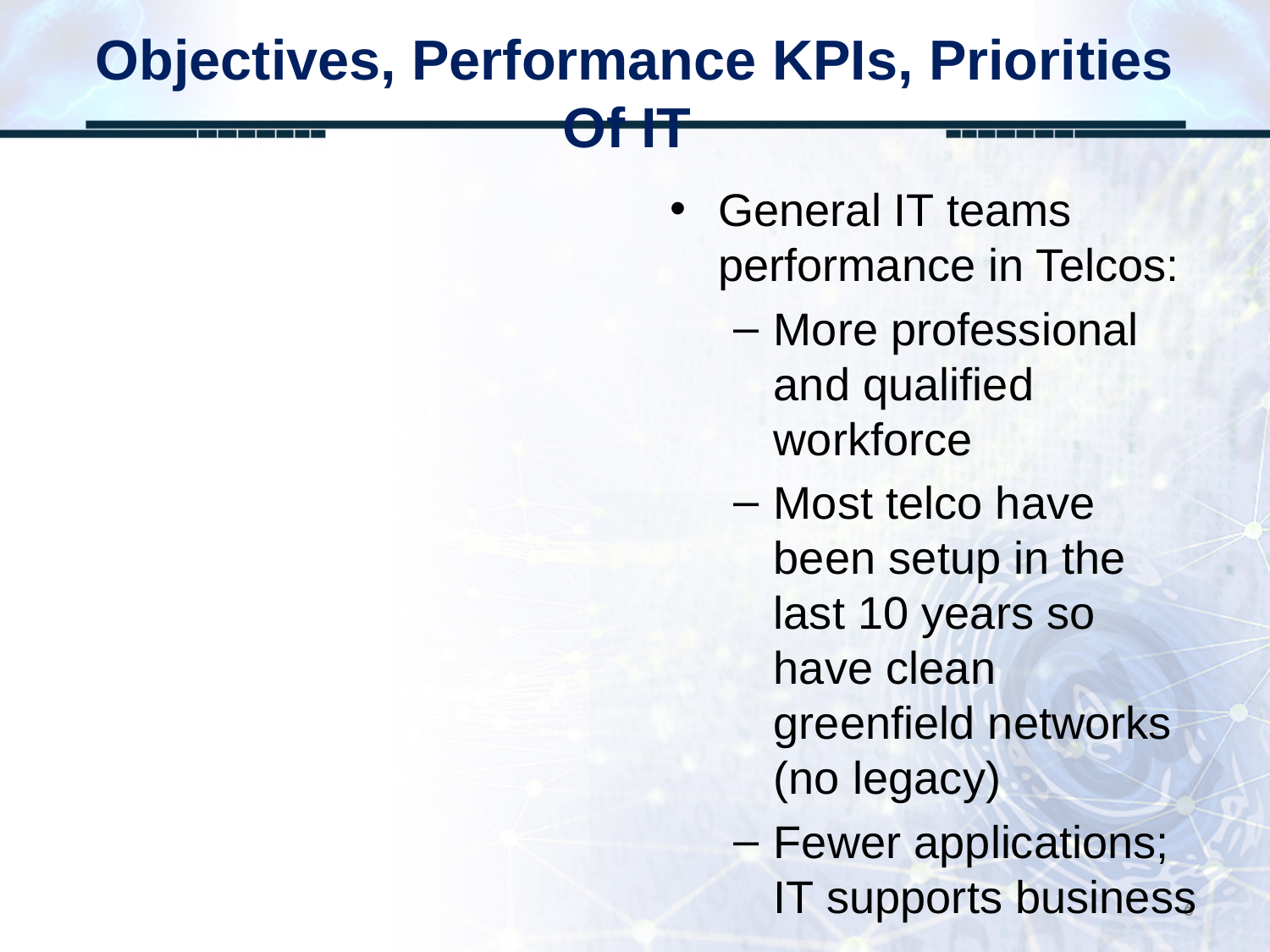

# Objectives, Performance KPIs, Priorities Of IT
General IT teams performance in Telcos:
More professional and qualified workforce
Most telco have been setup in the last 10 years so have clean greenfield networks (no legacy)
Fewer applications; IT supports business
6